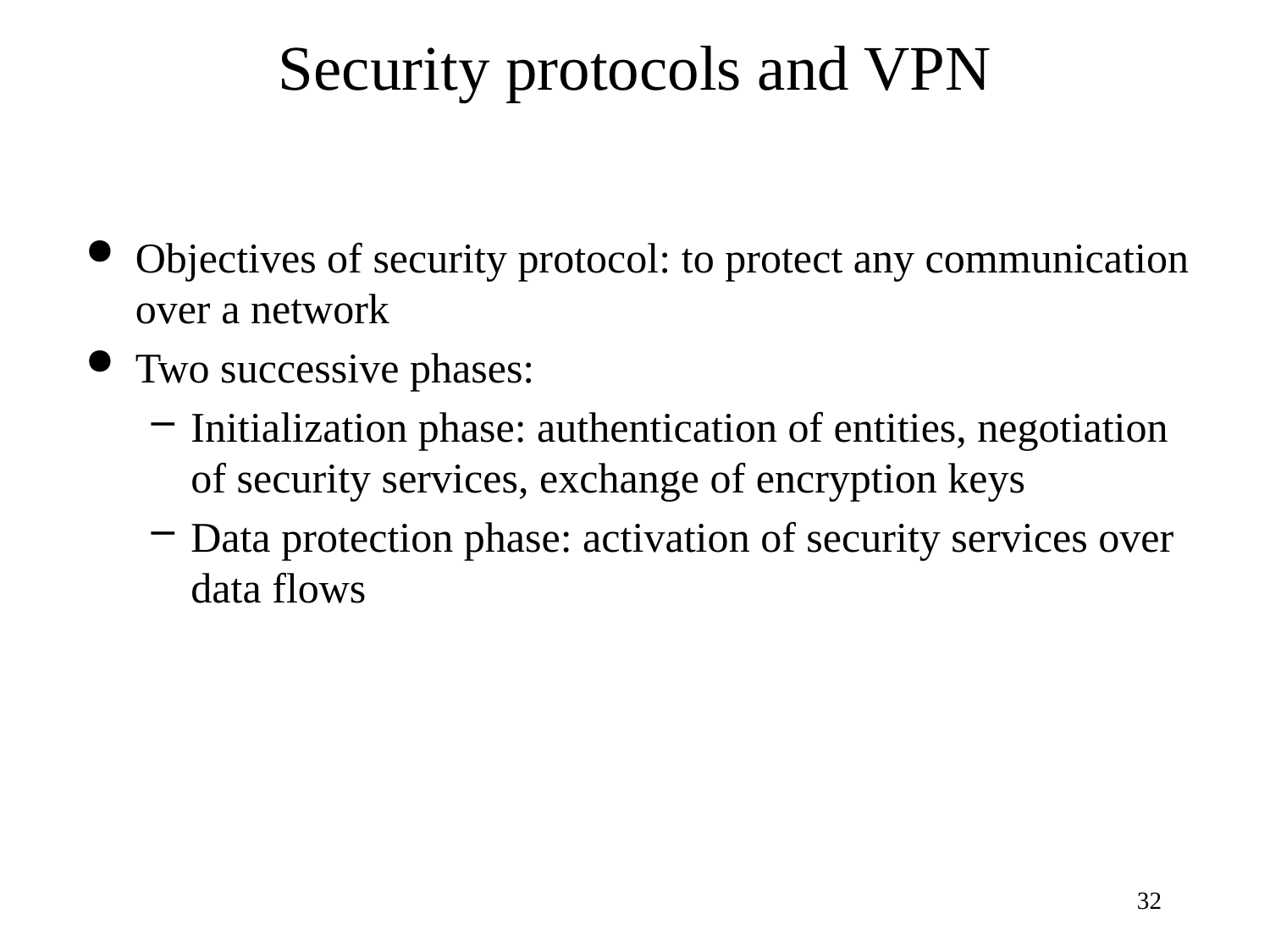

# Security protocols and VPN

Objectives of security protocol: to protect any communication over a network
Two successive phases:
Initialization phase: authentication of entities, negotiation of security services, exchange of encryption keys
Data protection phase: activation of security services over data flows

32